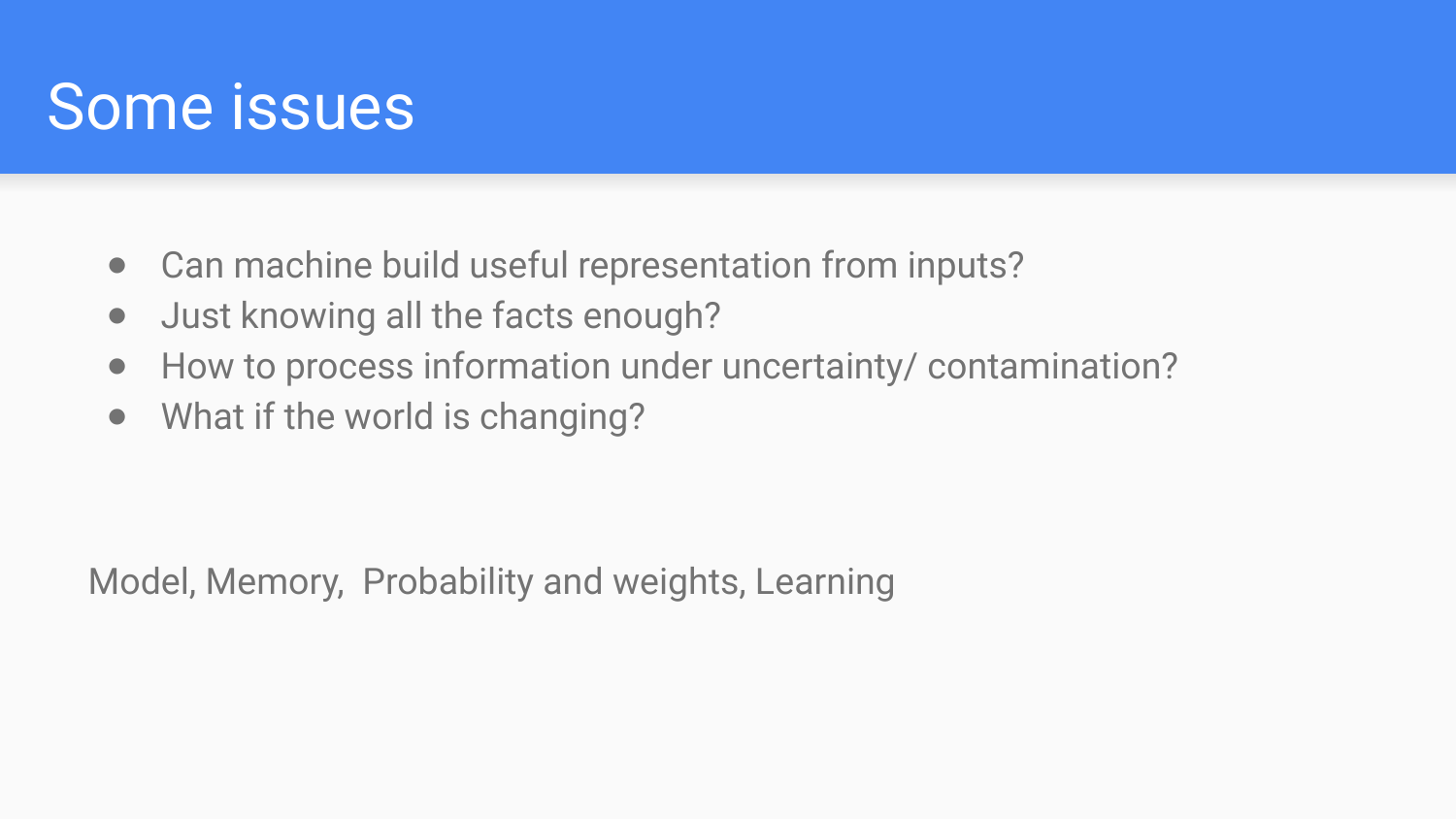

# Some issues
Can machine build useful representation from inputs?
Just knowing all the facts enough?
How to process information under uncertainty/ contamination?
What if the world is changing?

Model, Memory,  Probability and weights, Learning